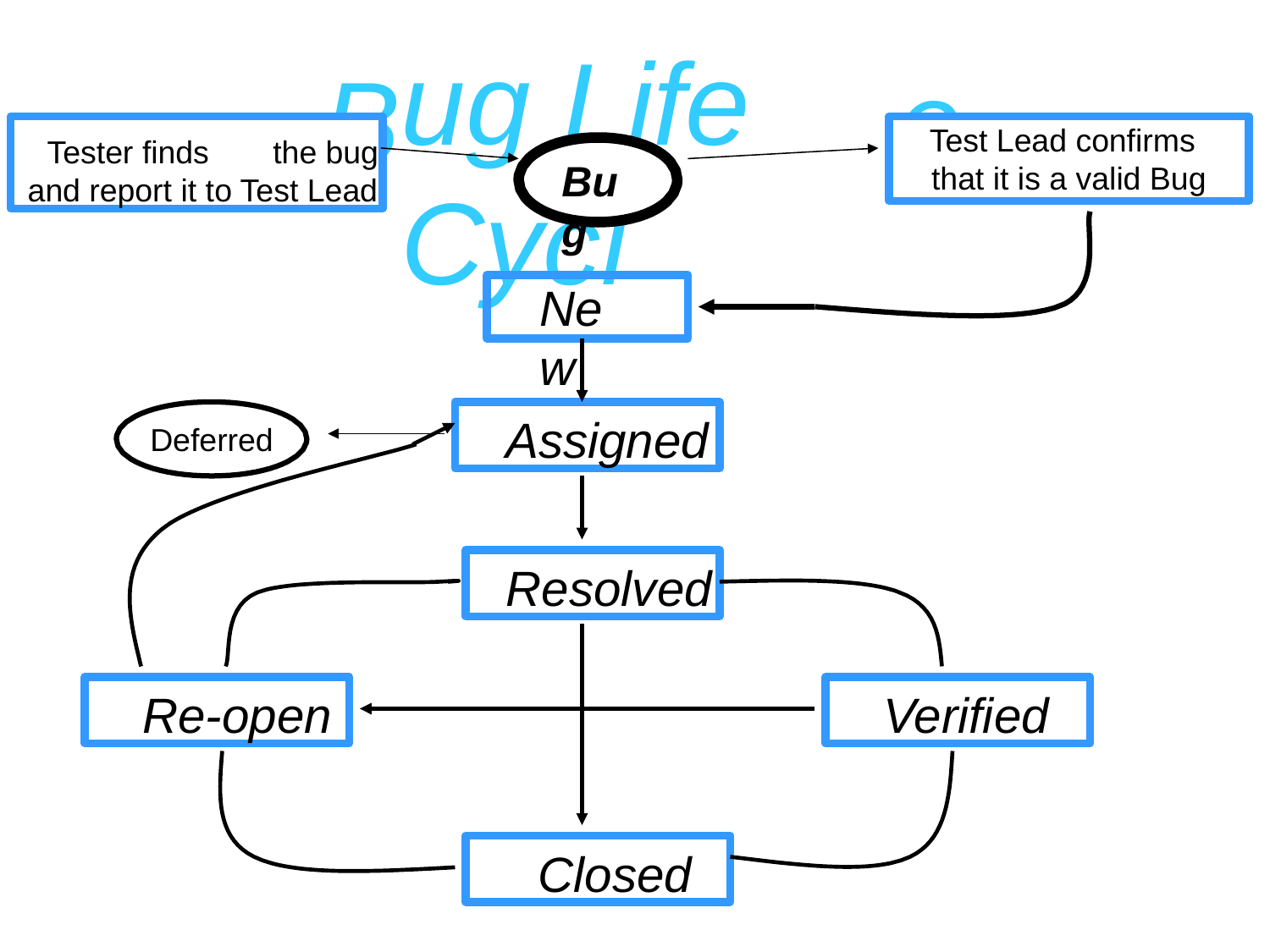

# ug Life Cycl
B
e

Tester finds	the bug  and report it to Test Lead

Test Lead confirms  that it is a valid Bug

Bug

New

Assigned
Deferred

Resolved

Re-open
Verified

Closed